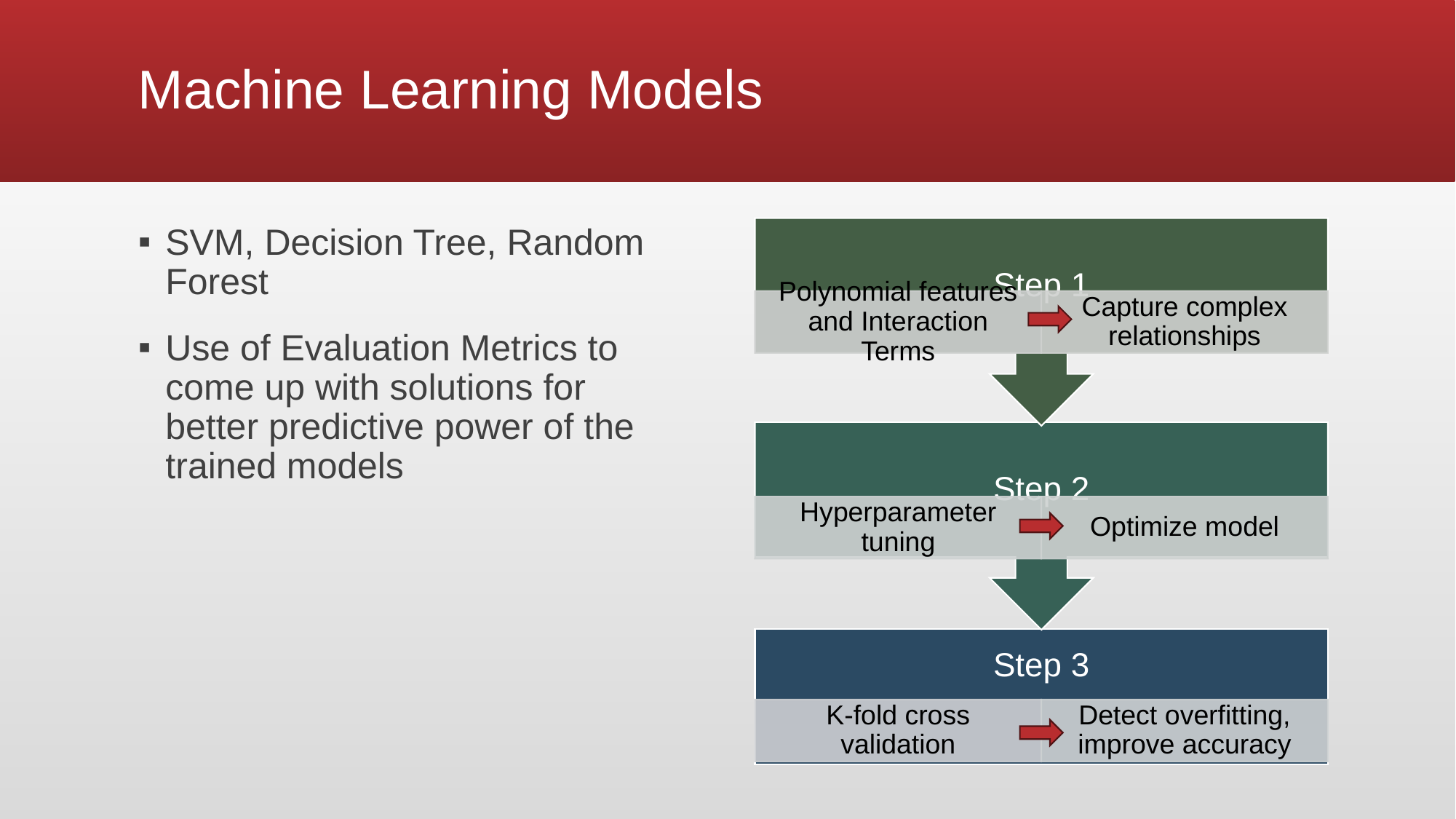

# Machine Learning Models
SVM, Decision Tree, Random Forest
Use of Evaluation Metrics to come up with solutions for better predictive power of the trained models
Step 3
K-fold cross validation
Detect overfitting, improve accuracy
Step 2
Hyperparameter tuning
Optimize model
Step 1
Polynomial features and Interaction Terms
Capture complex relationships